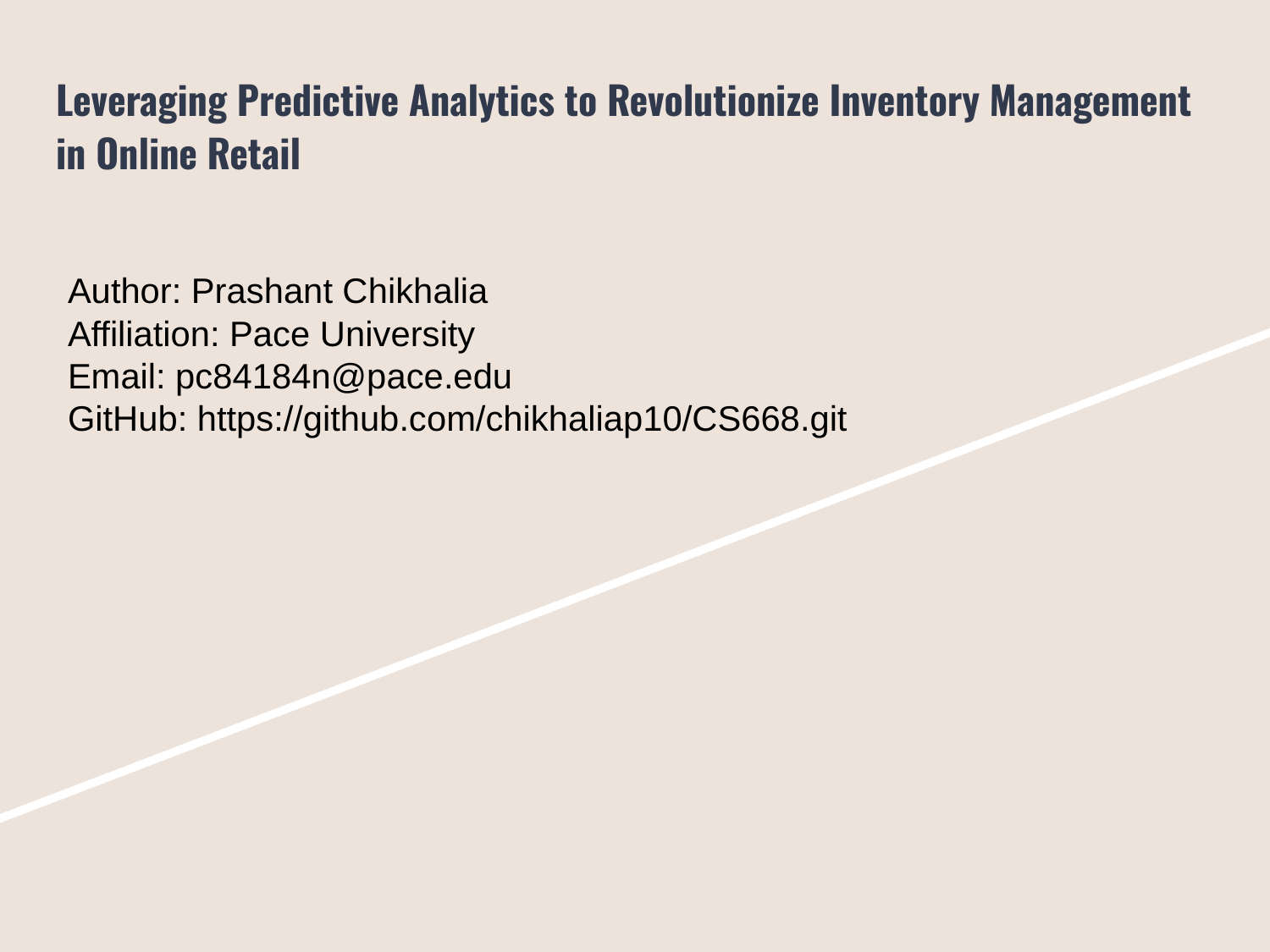

# Leveraging Predictive Analytics to Revolutionize Inventory Management in Online Retail

Author: Prashant Chikhalia
Affiliation: Pace University
Email: pc84184n@pace.edu
GitHub: https://github.com/chikhaliap10/CS668.git